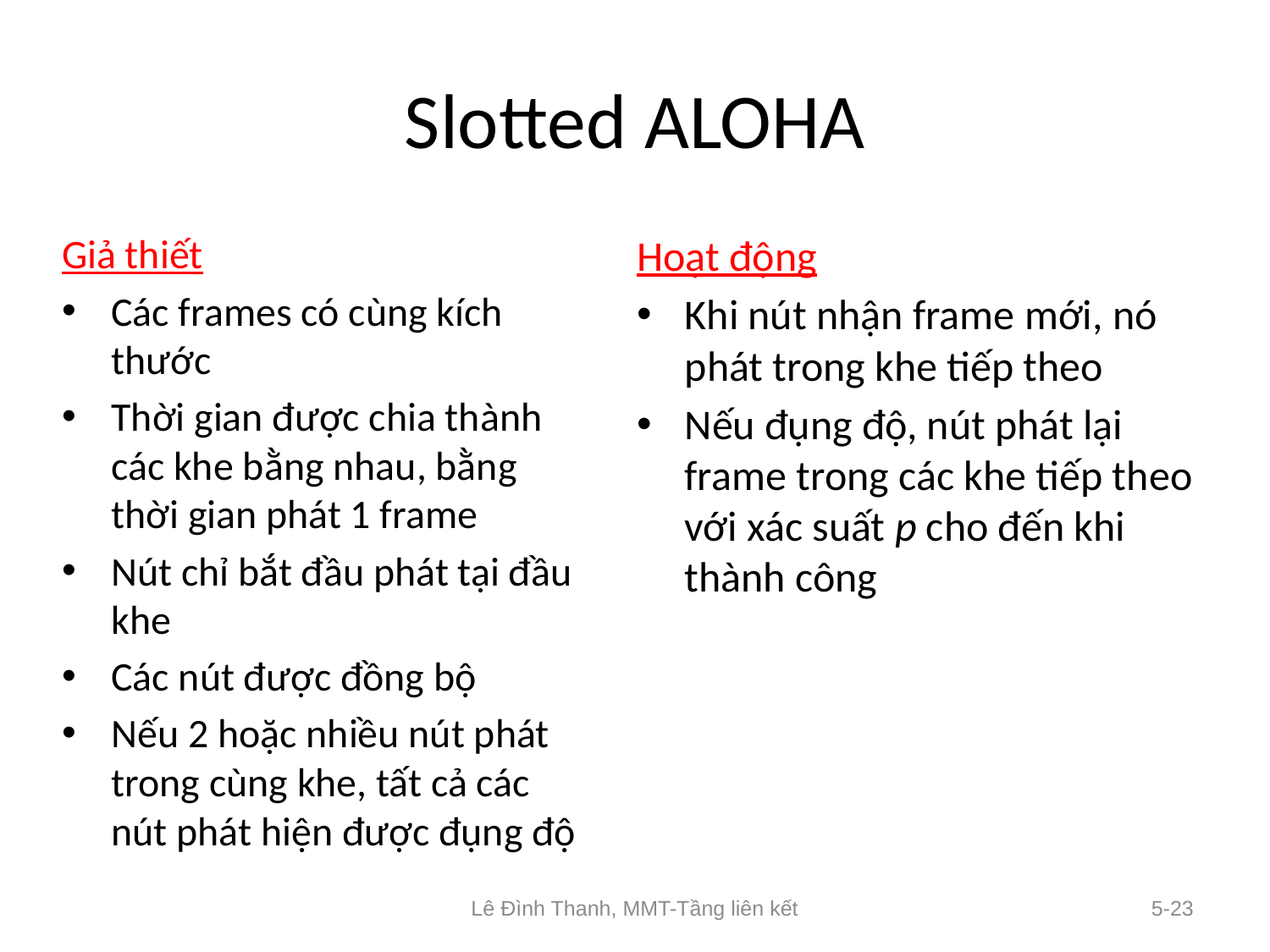

# Slotted ALOHA
Giả thiết
Các frames có cùng kích thước
Thời gian được chia thành các khe bằng nhau, bằng thời gian phát 1 frame
Nút chỉ bắt đầu phát tại đầu khe
Các nút được đồng bộ
Nếu 2 hoặc nhiều nút phát trong cùng khe, tất cả các nút phát hiện được đụng độ
Hoạt động
Khi nút nhận frame mới, nó phát trong khe tiếp theo
Nếu đụng độ, nút phát lại frame trong các khe tiếp theo với xác suất p cho đến khi thành công
Lê Đình Thanh, MMT-Tầng liên kết
5-23